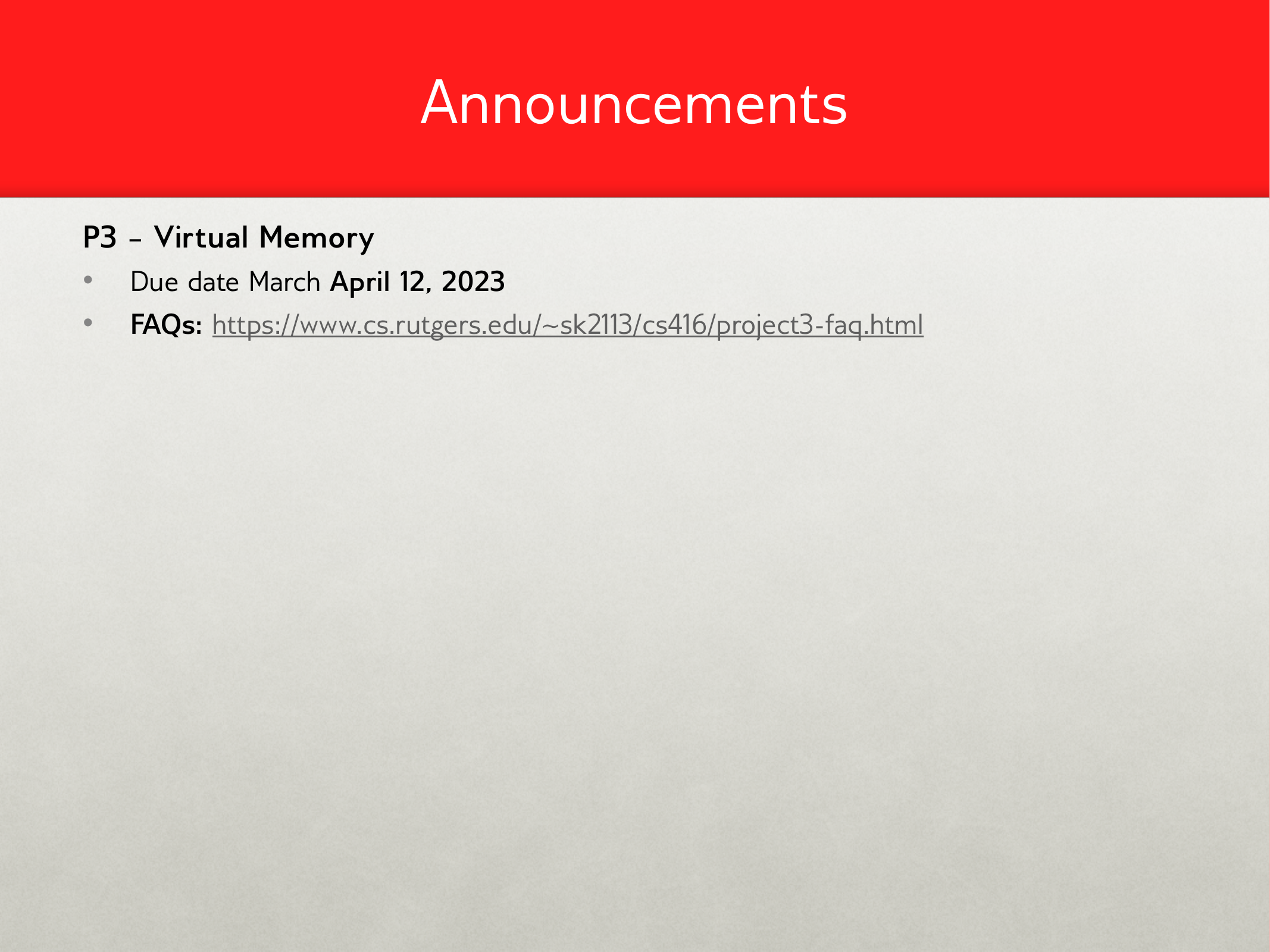

# Announcements
P3 – Virtual Memory
Due date March April 12, 2023
FAQs: https://www.cs.rutgers.edu/~sk2113/cs416/project3-faq.html